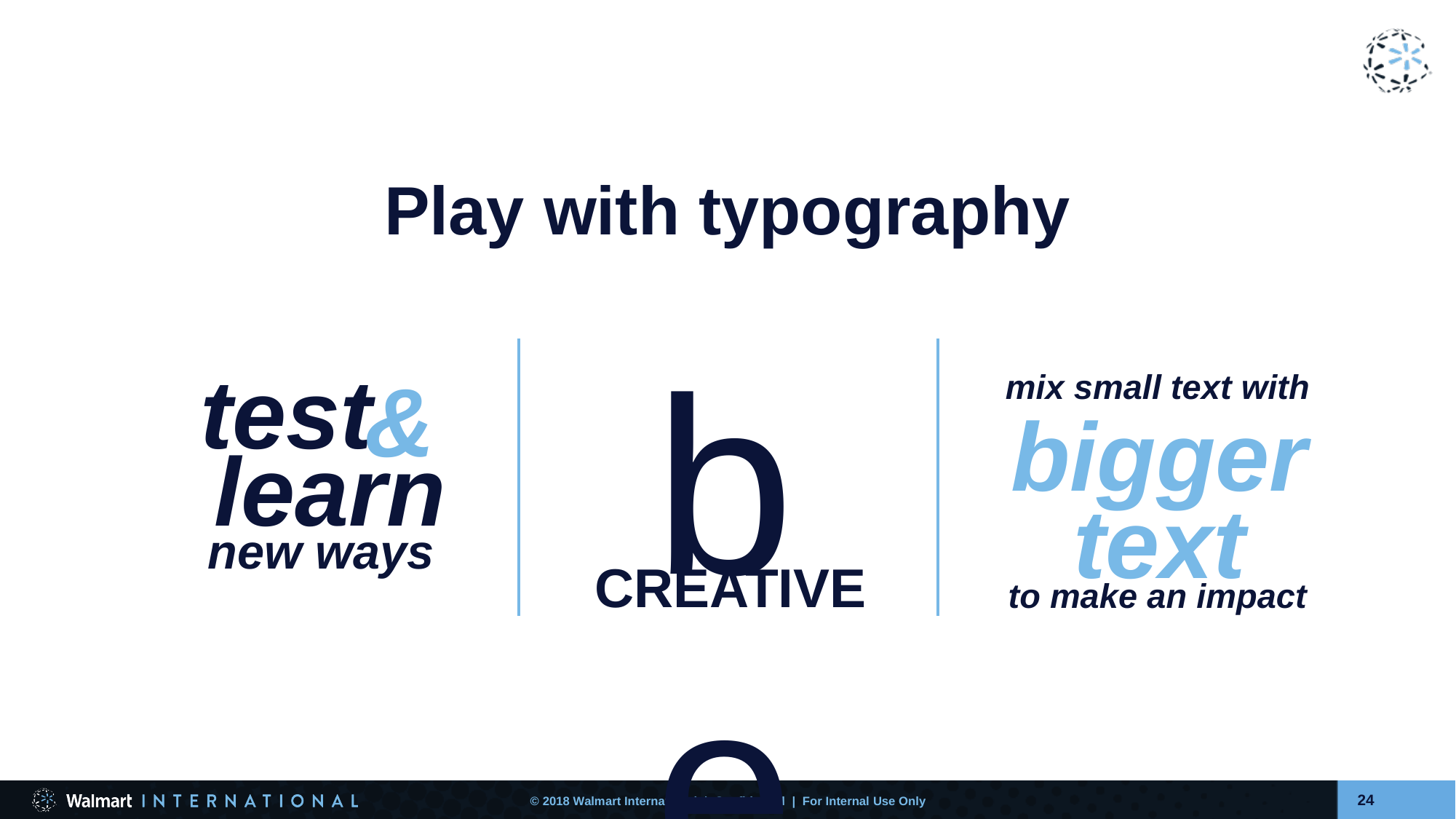

Play with typography

be
CREATIVE

test
&
learn
new ways
mix small text with
bigger
text
to make an impact